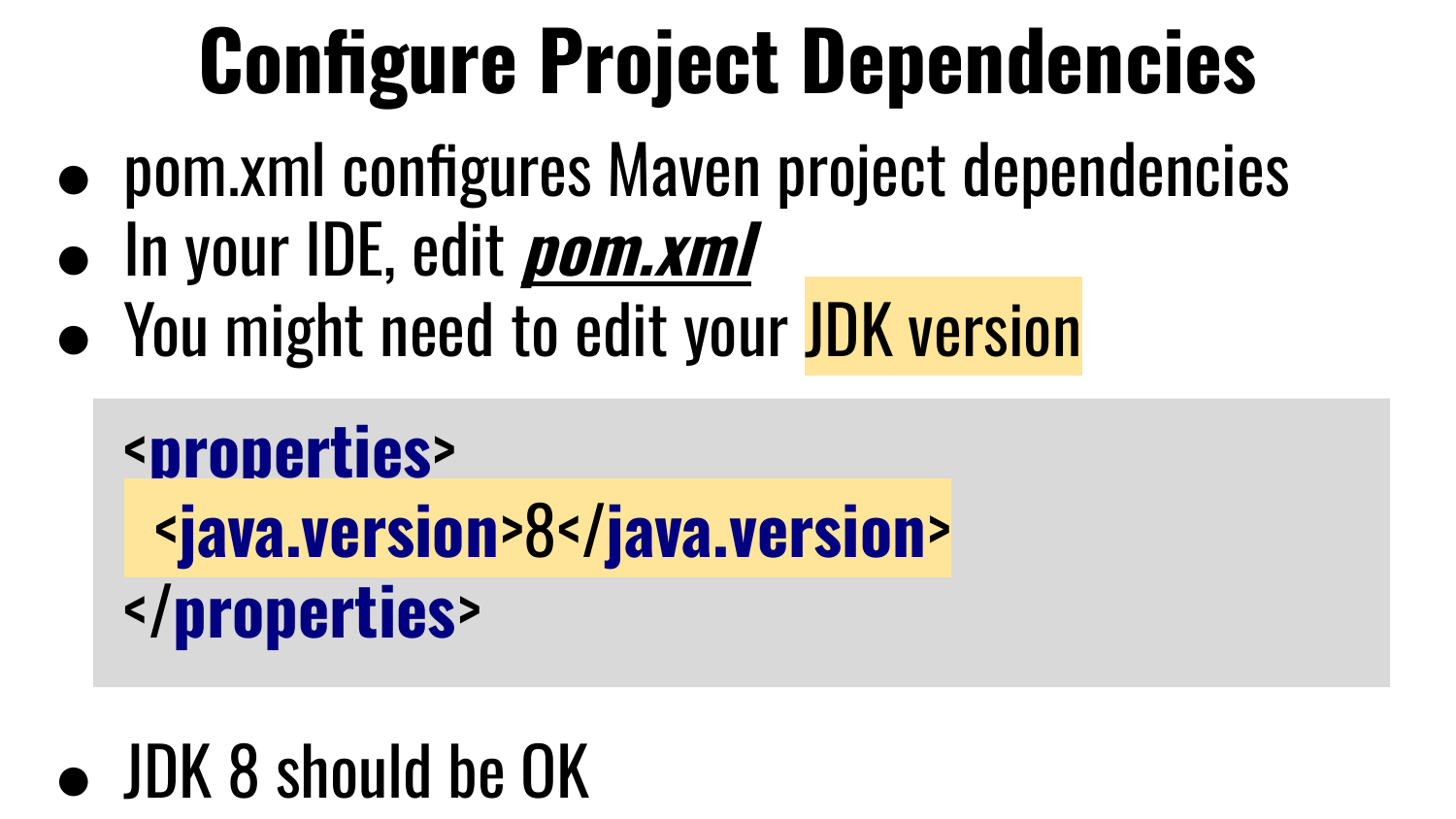

# Configure Project Dependencies
pom.xml configures Maven project dependencies
In your IDE, edit pom.xml
You might need to edit your JDK version

<properties>
  <java.version>8</java.version>
</properties>

JDK 8 should be OK